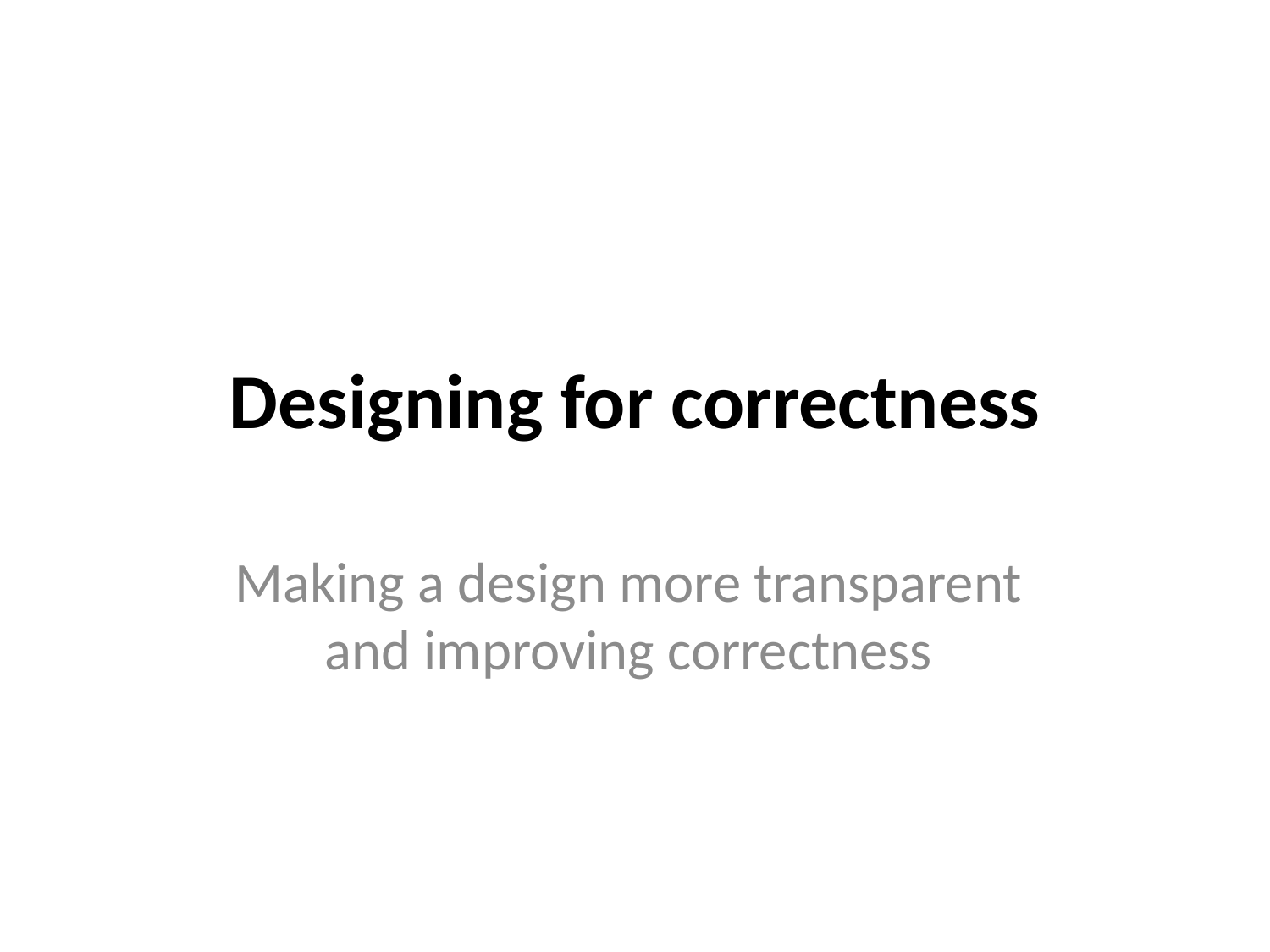

# Designing for correctness
Making a design more transparent
and improving correctness